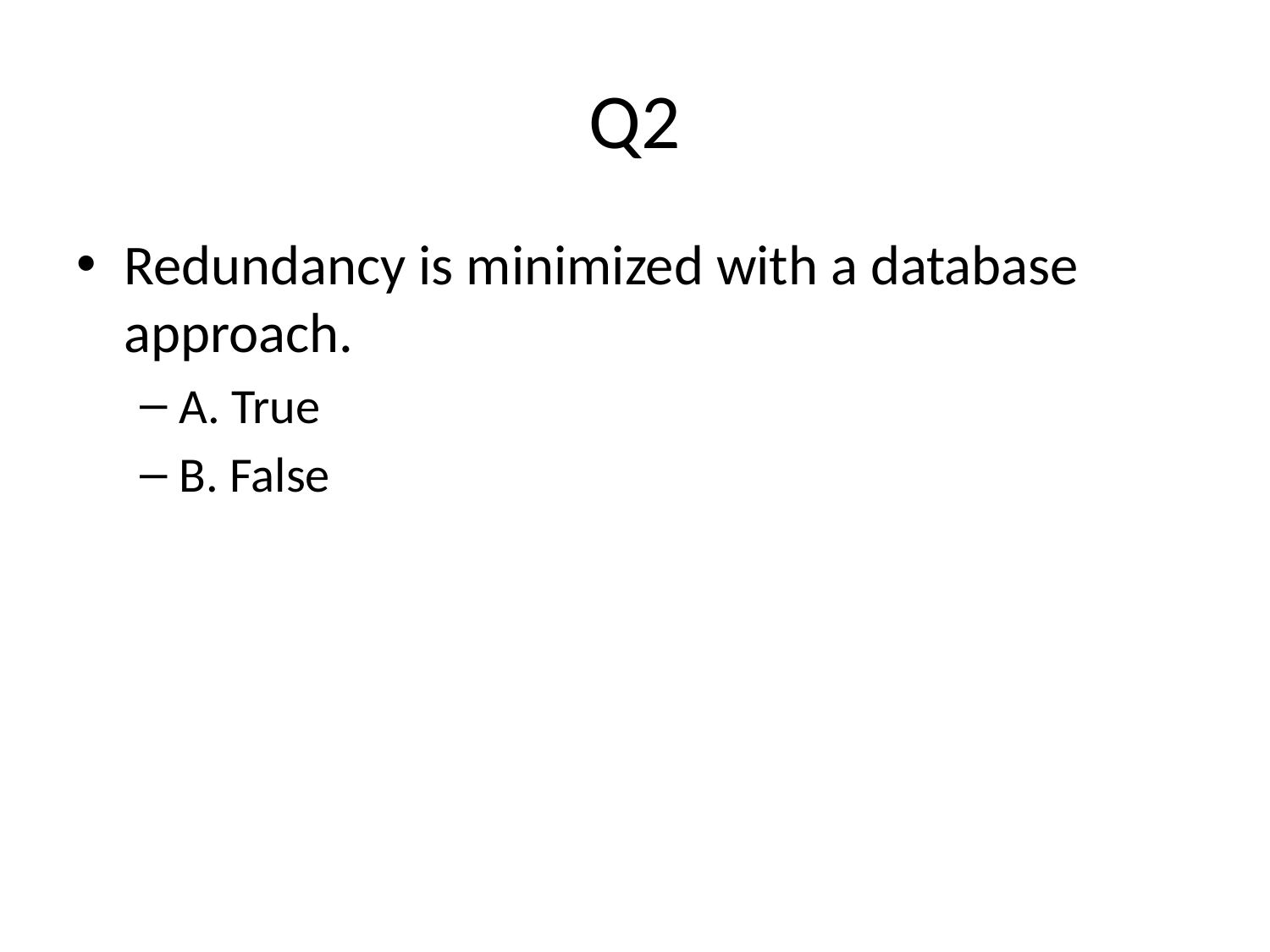

# Q2
Redundancy is minimized with a database approach.
A. True
B. False